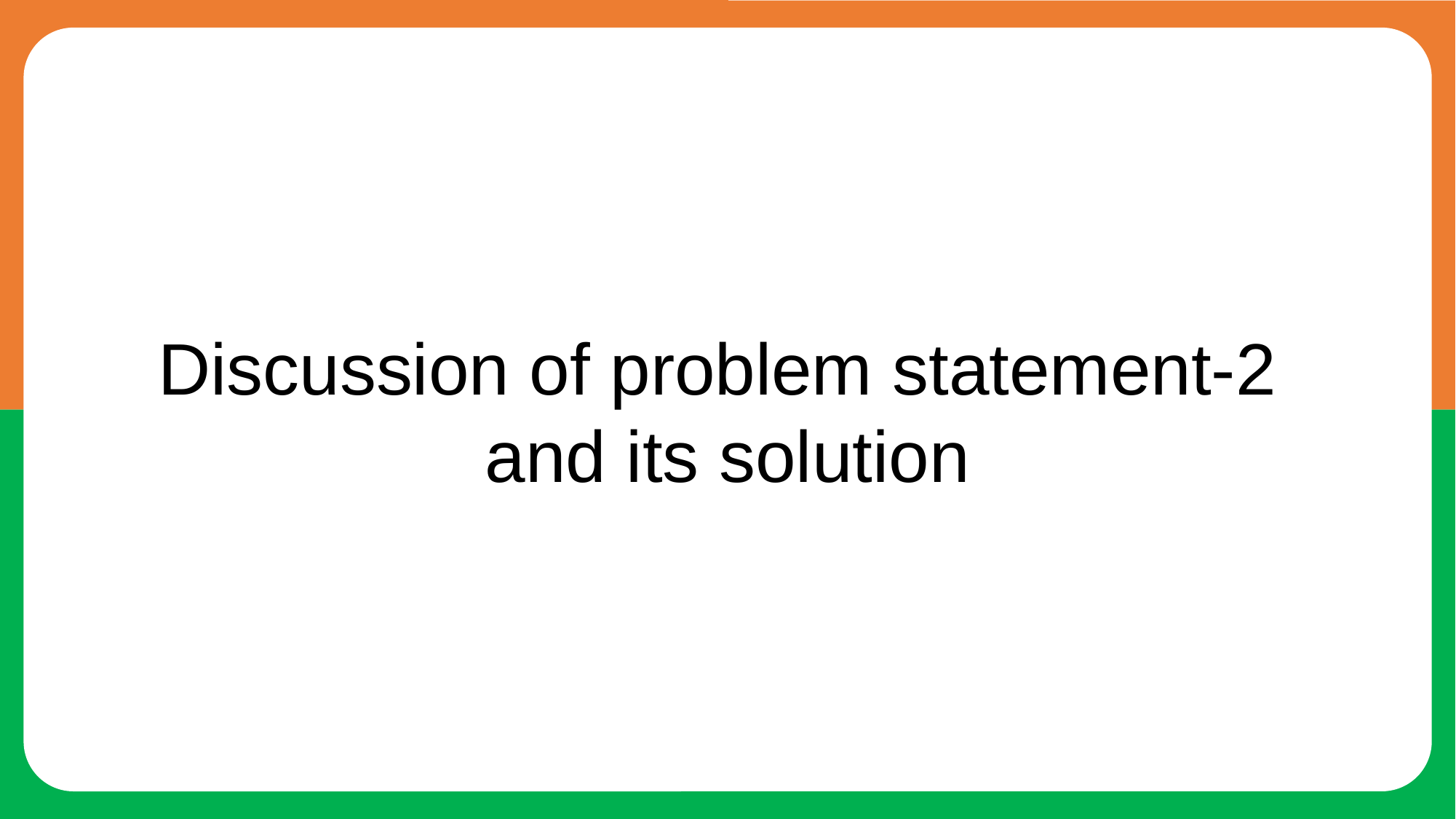

Discussion of problem statement-2
and its solution